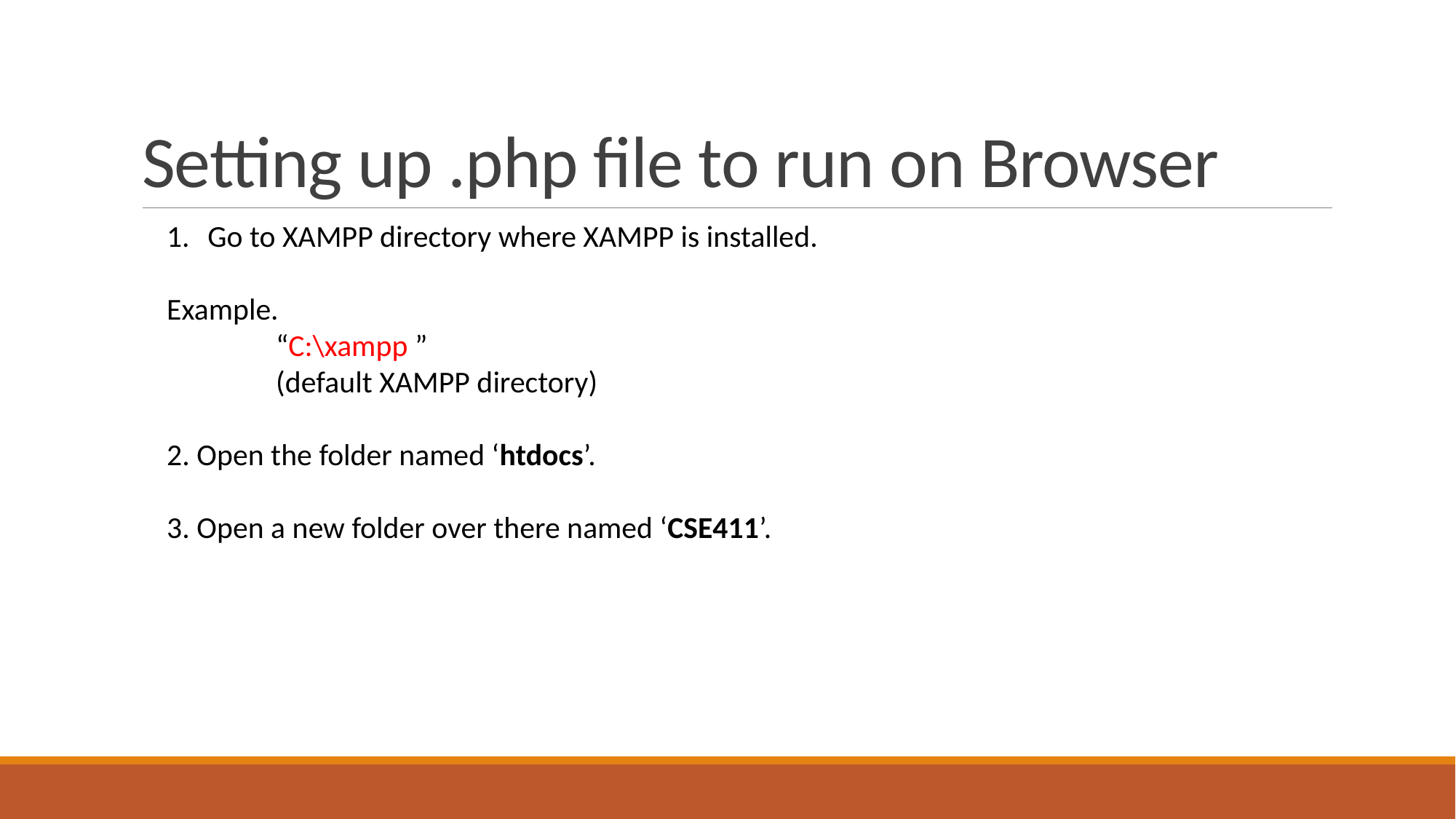

# Setting up .php file to run on Browser
Go to XAMPP directory where XAMPP is installed.

Example.
	“C:\xampp ”
	(default XAMPP directory)

2. Open the folder named ‘htdocs’.

3. Open a new folder over there named ‘CSE411’.